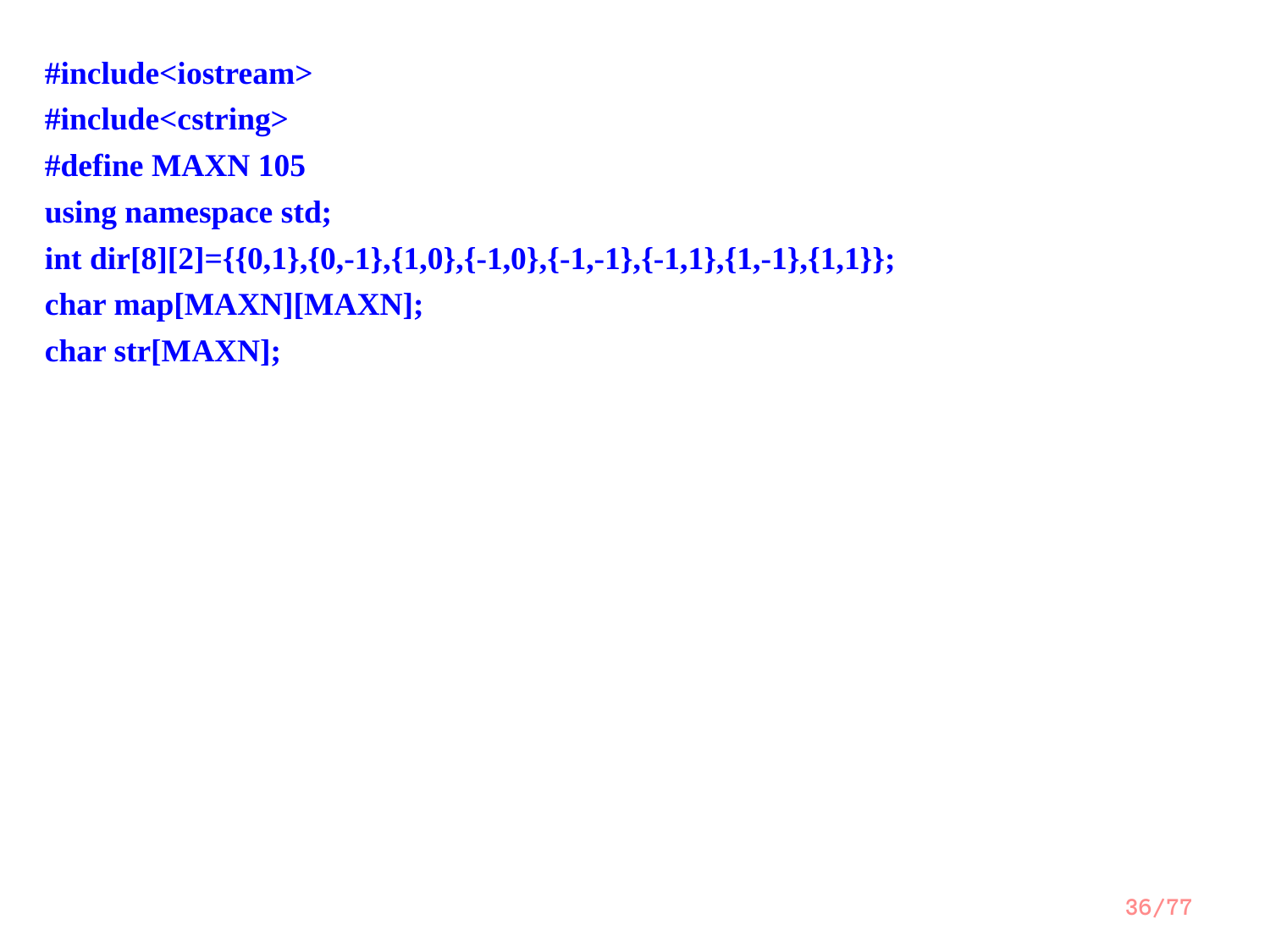

#include<iostream>
#include<cstring>
#define MAXN 105
using namespace std;
int dir[8][2]={{0,1},{0,-1},{1,0},{-1,0},{-1,-1},{-1,1},{1,-1},{1,1}};
char map[MAXN][MAXN];
char str[MAXN];
36/77